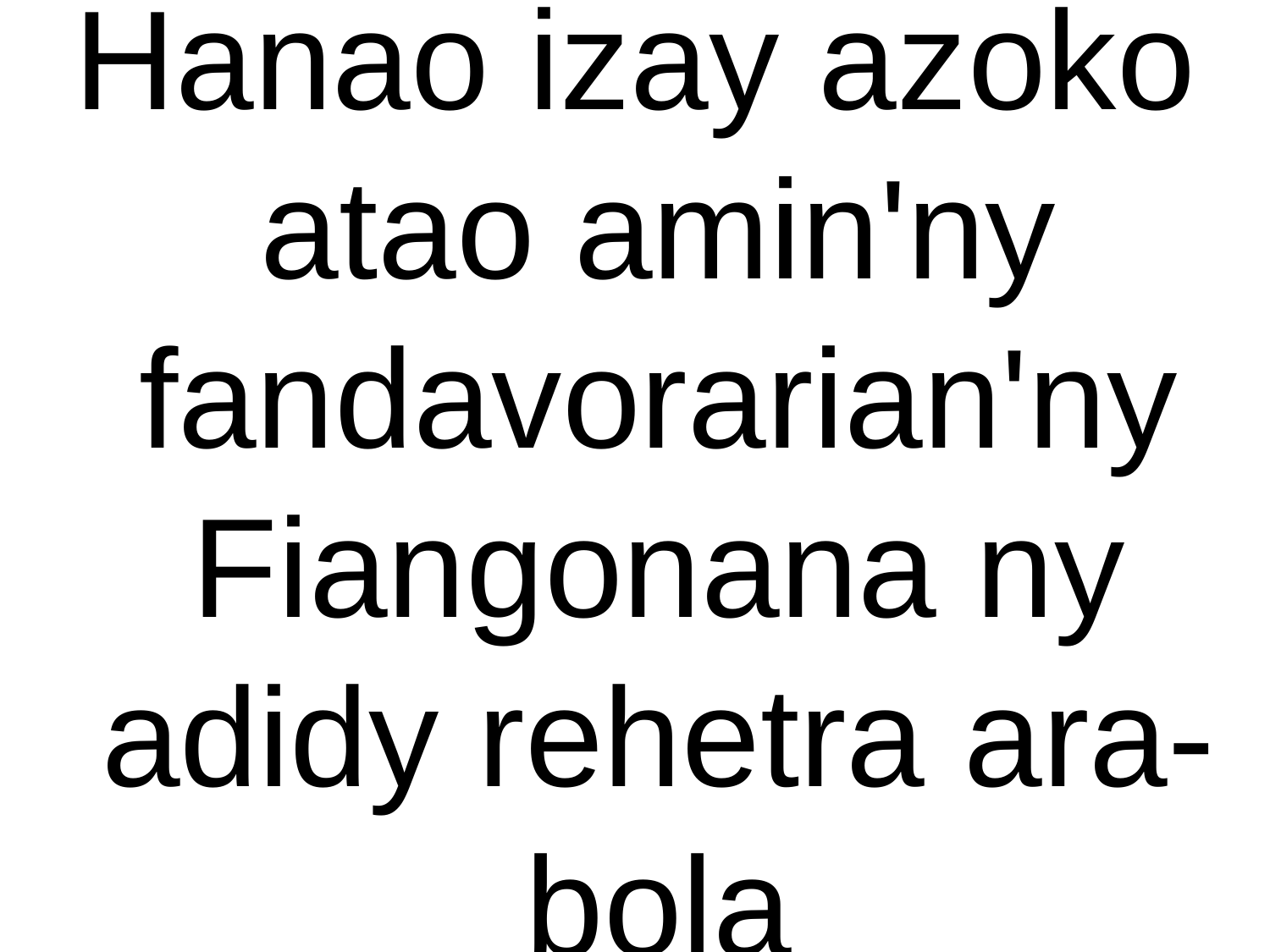

Hanao izay azoko atao amin'ny fandavorarian'ny Fiangonana ny adidy rehetra ara-bola